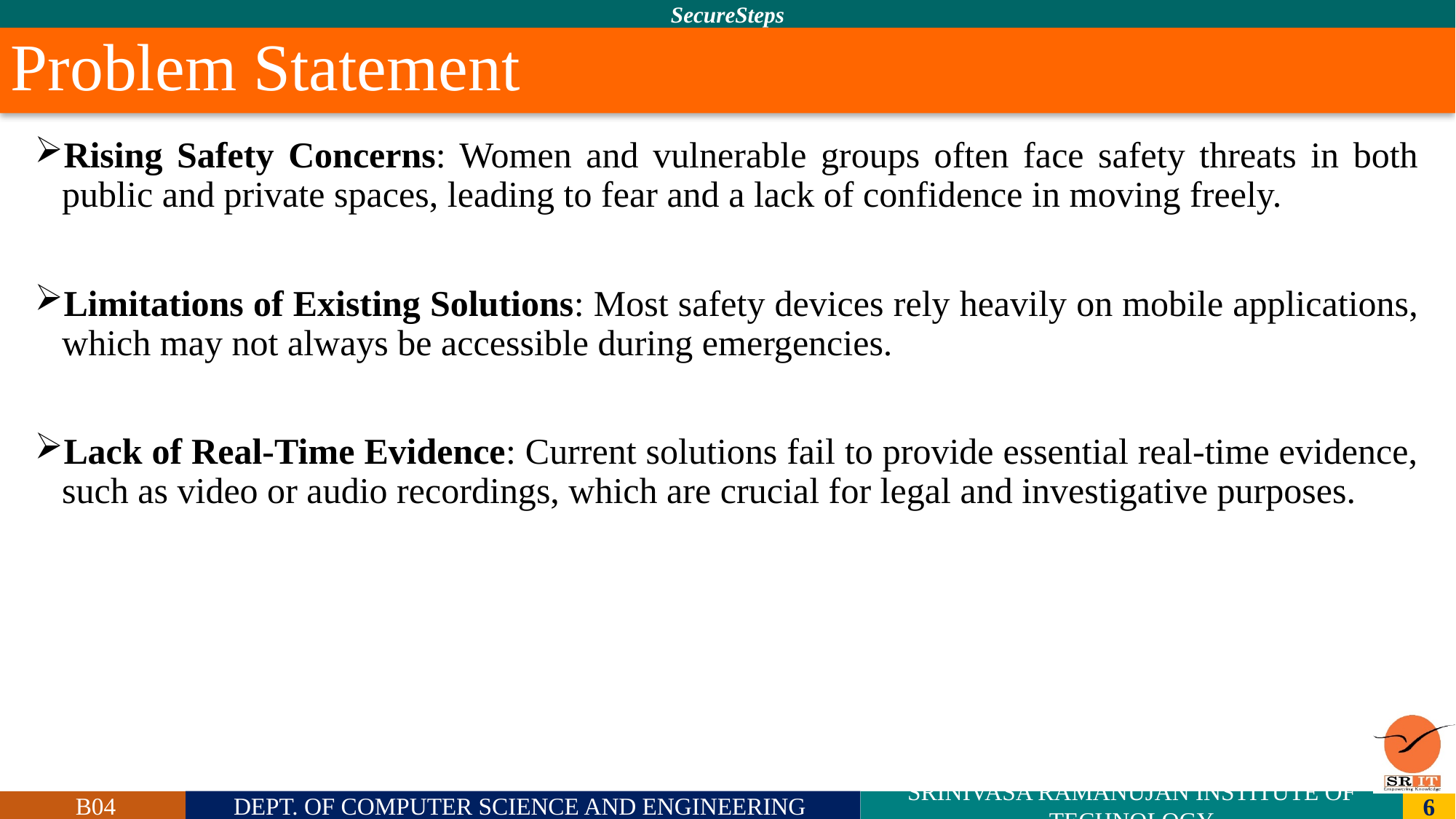

# Problem Statement
Rising Safety Concerns: Women and vulnerable groups often face safety threats in both public and private spaces, leading to fear and a lack of confidence in moving freely.

Limitations of Existing Solutions: Most safety devices rely heavily on mobile applications, which may not always be accessible during emergencies.

Lack of Real-Time Evidence: Current solutions fail to provide essential real-time evidence, such as video or audio recordings, which are crucial for legal and investigative purposes.